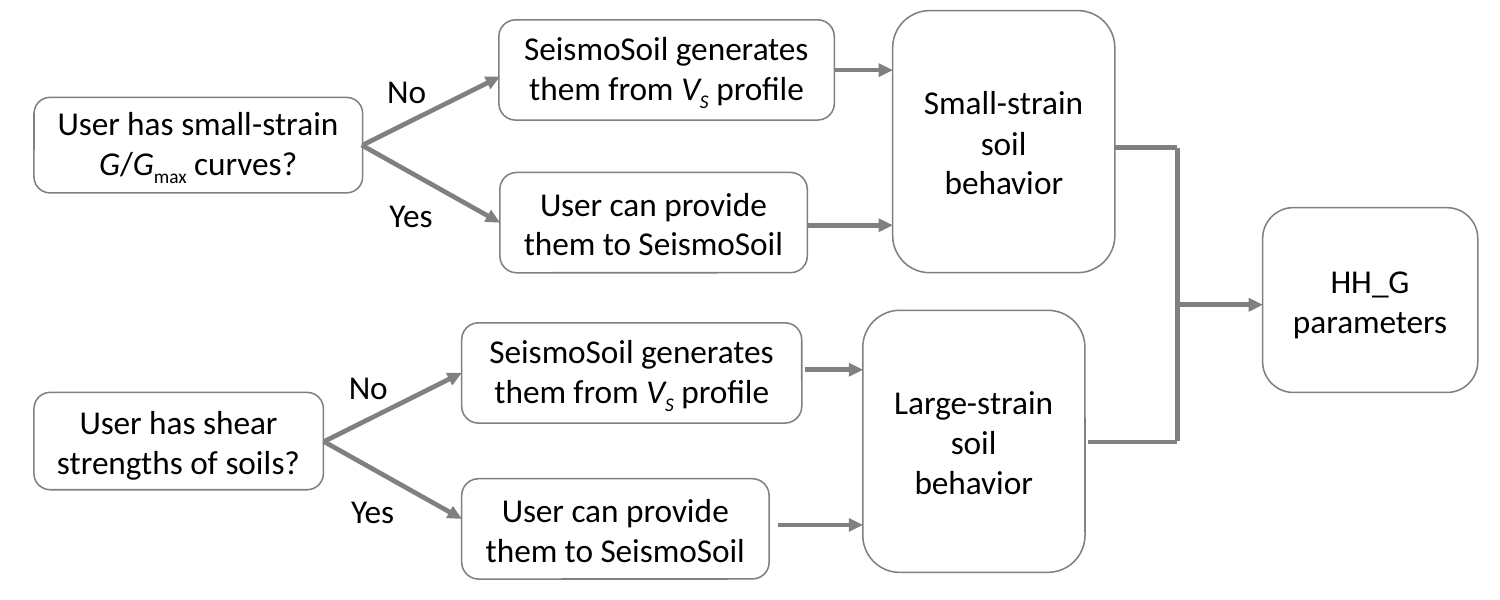

Small-strain soil behavior
SeismoSoil generates them from VS profile
No
User has small-strain G/Gmax curves?
User can provide them to SeismoSoil
Yes
HH_G parameters
Large-strain soil behavior
SeismoSoil generates them from VS profile
No
User has shear strengths of soils?
User can provide them to SeismoSoil
Yes